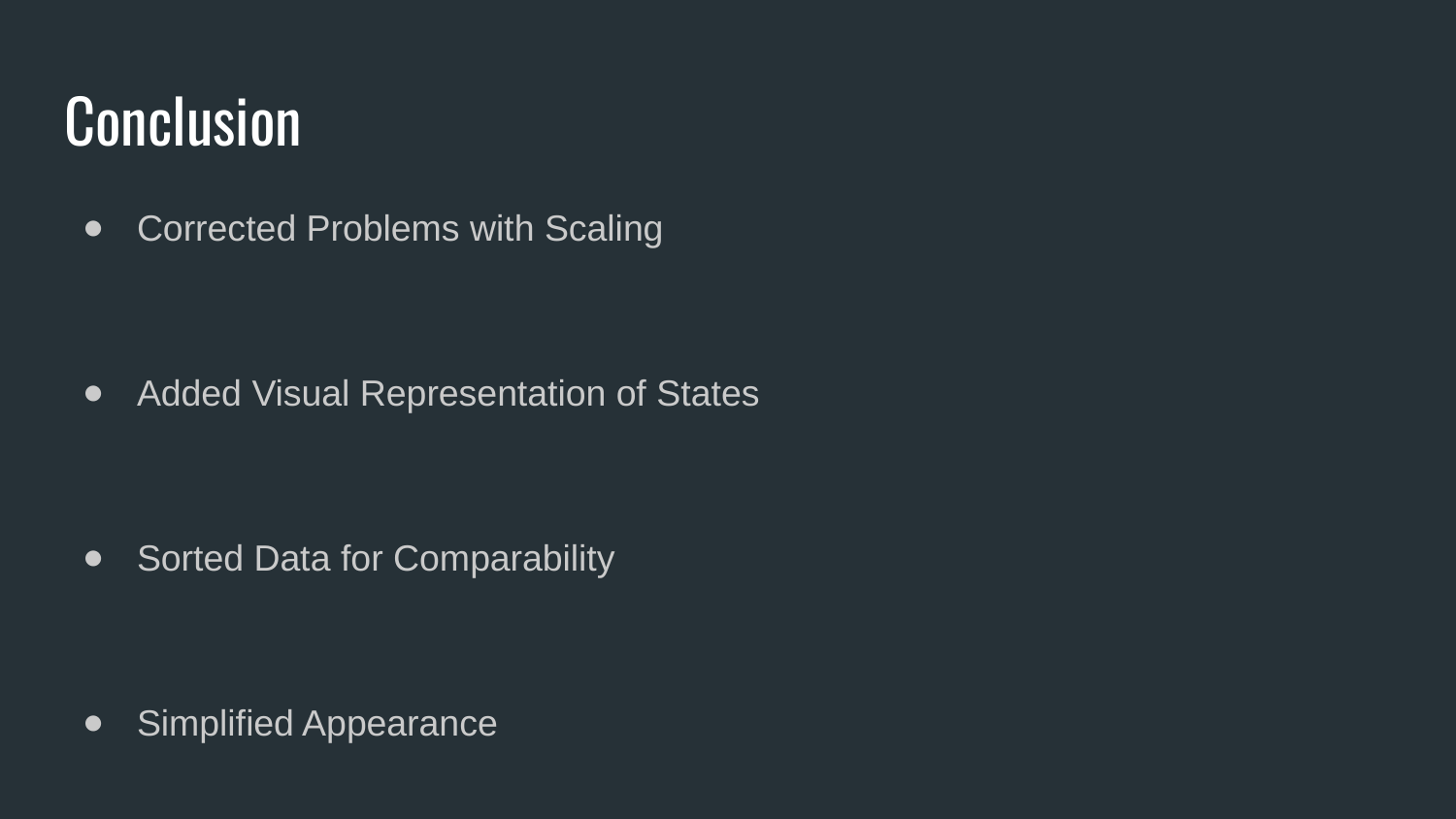

# Conclusion
Corrected Problems with Scaling

Added Visual Representation of States

Sorted Data for Comparability

Simplified Appearance